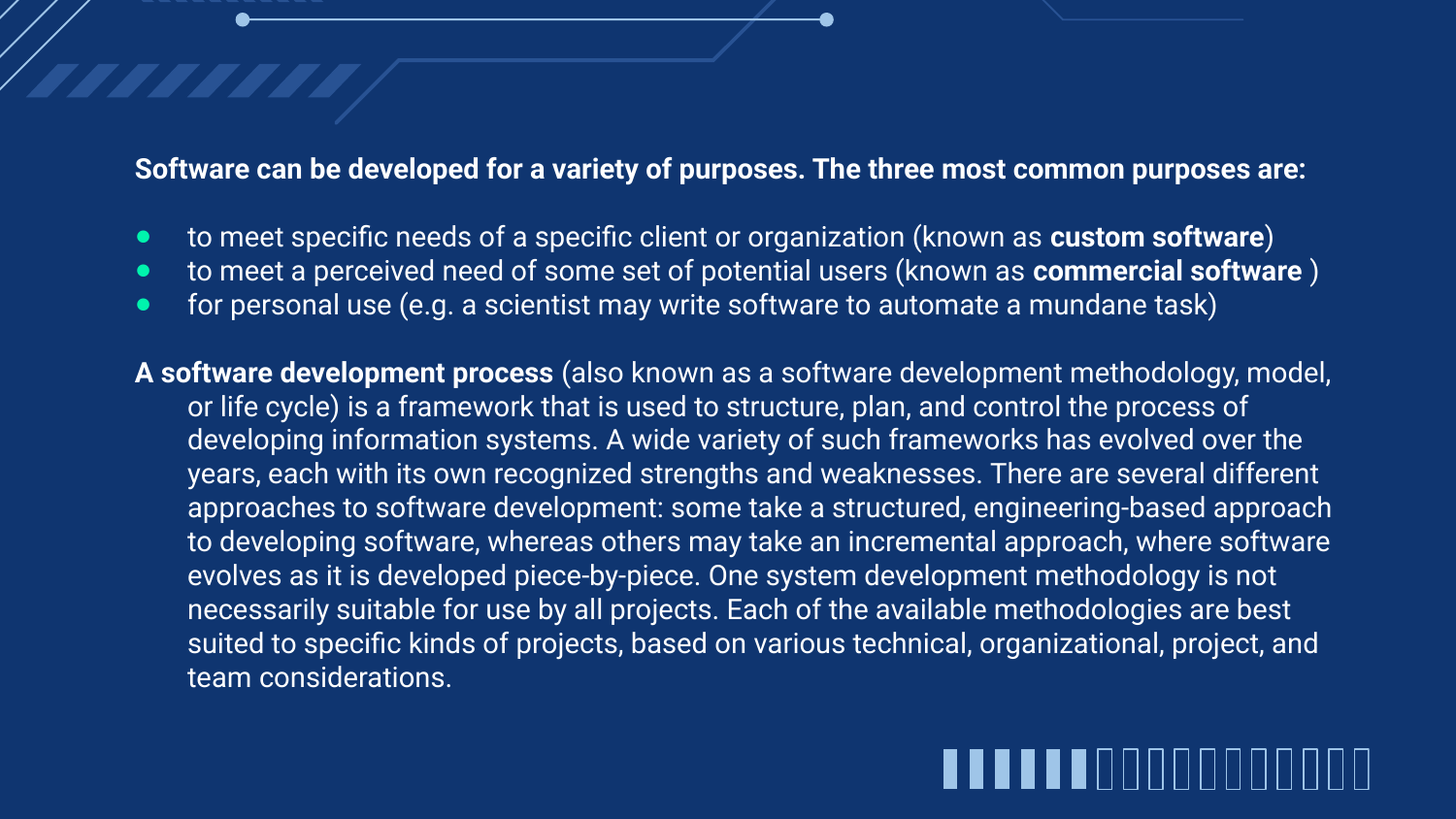

Software can be developed for a variety of purposes. The three most common purposes are:

to meet specific needs of a specific client or organization (known as custom software)
to meet a perceived need of some set of potential users (known as commercial software )
for personal use (e.g. a scientist may write software to automate a mundane task)

A software development process (also known as a software development methodology, model, or life cycle) is a framework that is used to structure, plan, and control the process of developing information systems. A wide variety of such frameworks has evolved over the years, each with its own recognized strengths and weaknesses. There are several different approaches to software development: some take a structured, engineering-based approach to developing software, whereas others may take an incremental approach, where software evolves as it is developed piece-by-piece. One system development methodology is not necessarily suitable for use by all projects. Each of the available methodologies are best suited to specific kinds of projects, based on various technical, organizational, project, and team considerations.